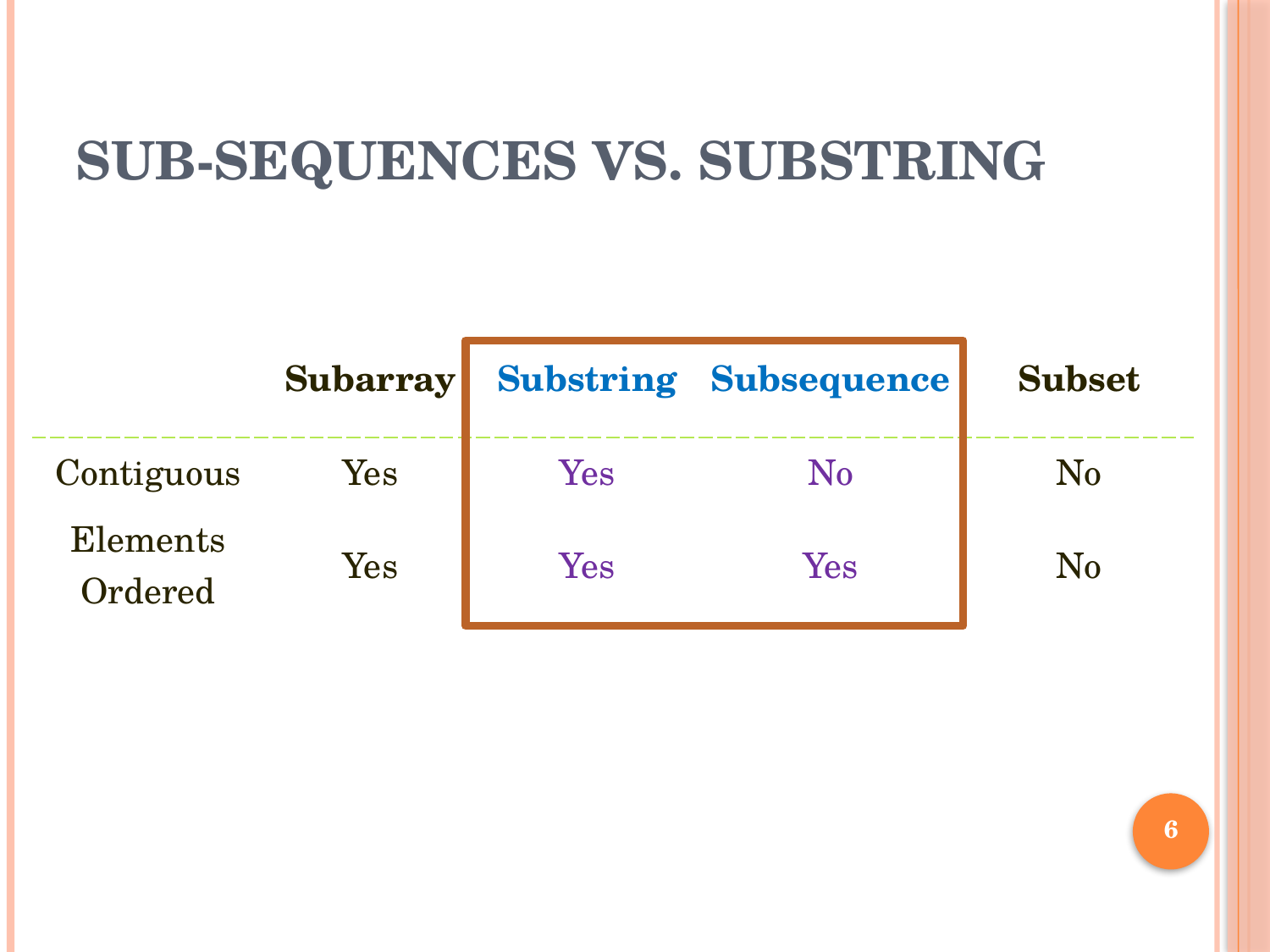

# Sub-sequences vs. Substring
|  | Subarray | Substring | Subsequence | Subset |
| --- | --- | --- | --- | --- |
| Contiguous | Yes | Yes | No | No |
| Elements Ordered | Yes | Yes | Yes | No |

6